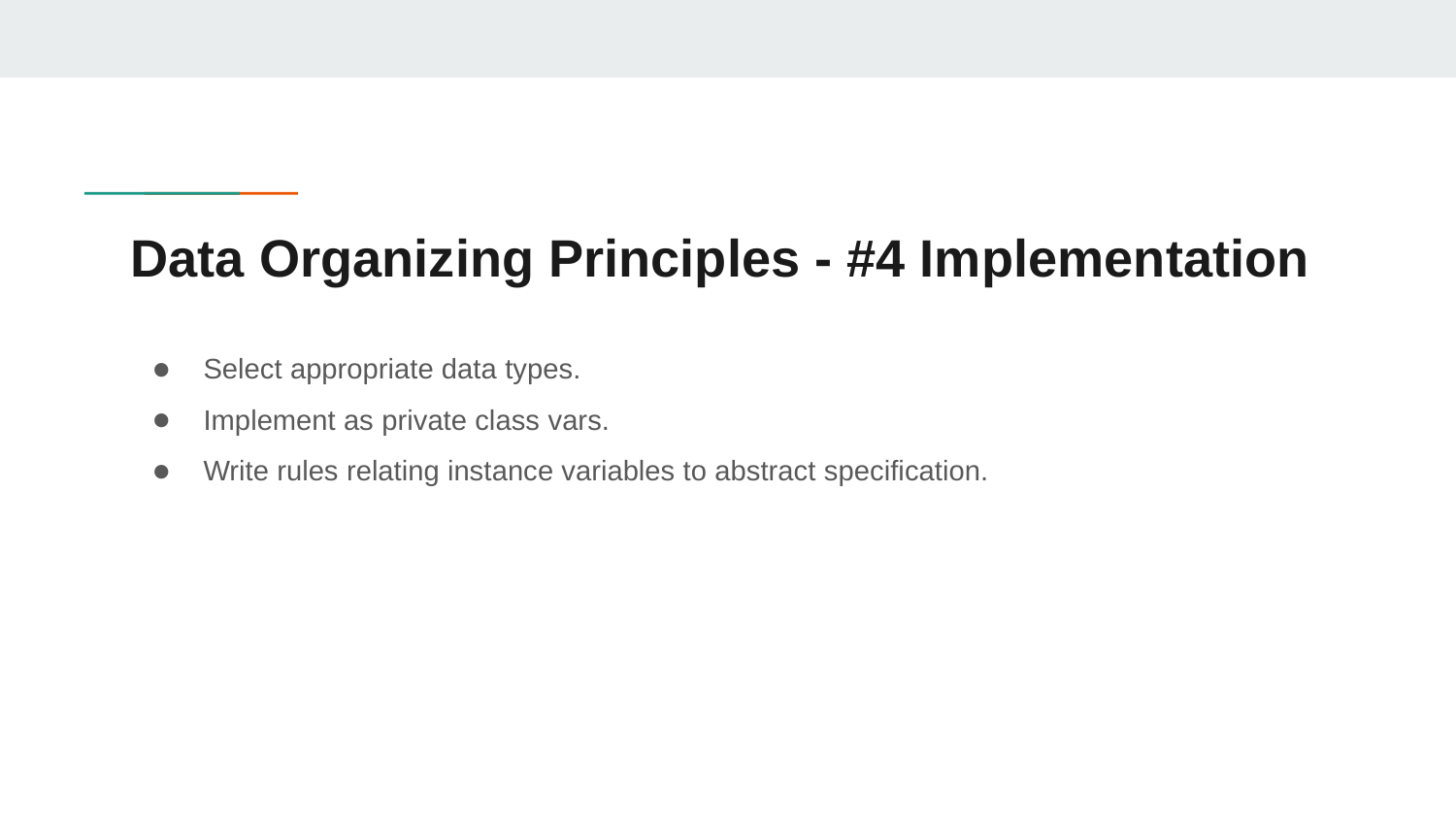

# Data Organizing Principles - #4 Implementation
Select appropriate data types.
Implement as private class vars.
Write rules relating instance variables to abstract specification.